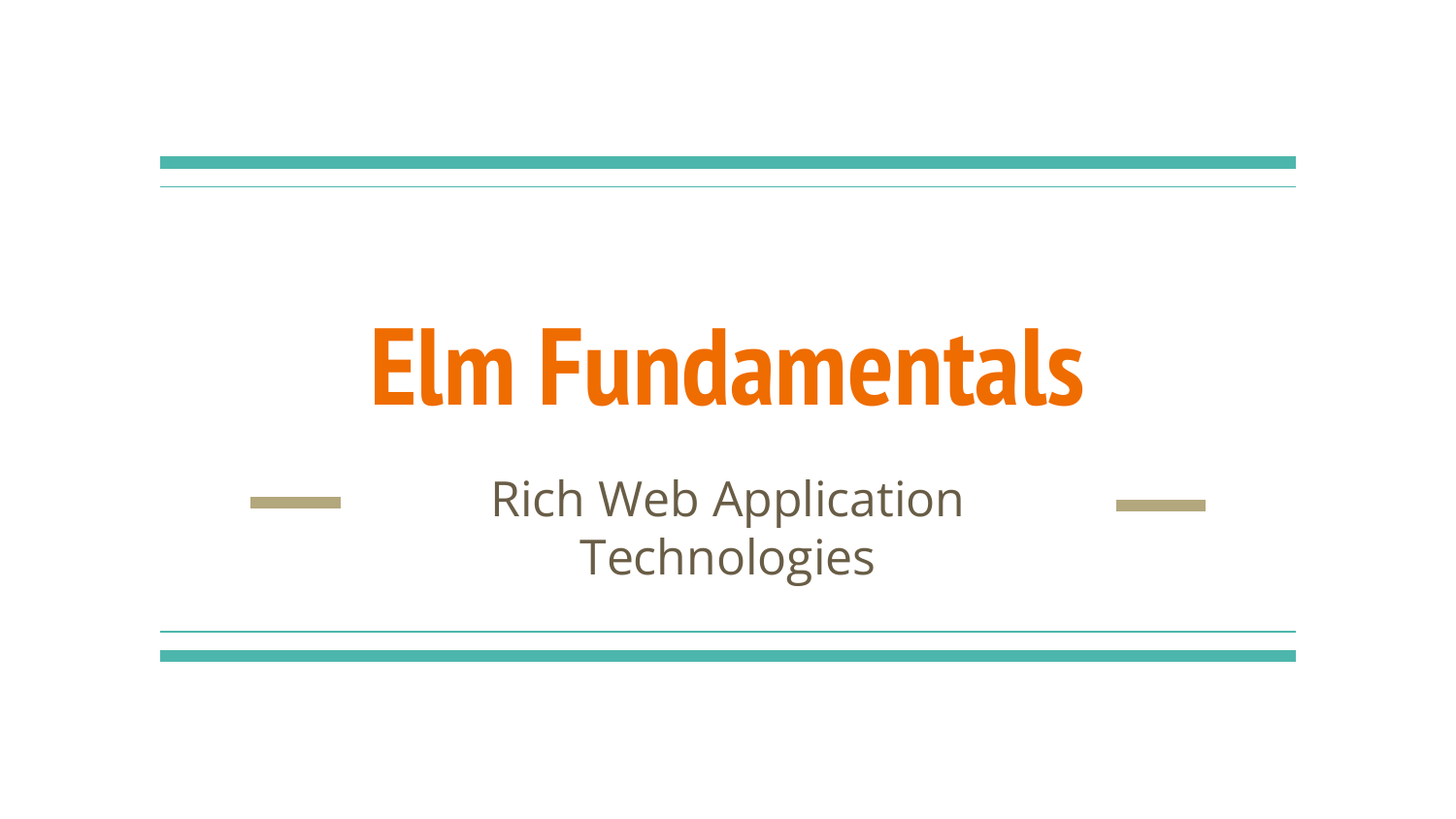

# Elm Fundamentals
Rich Web Application Technologies